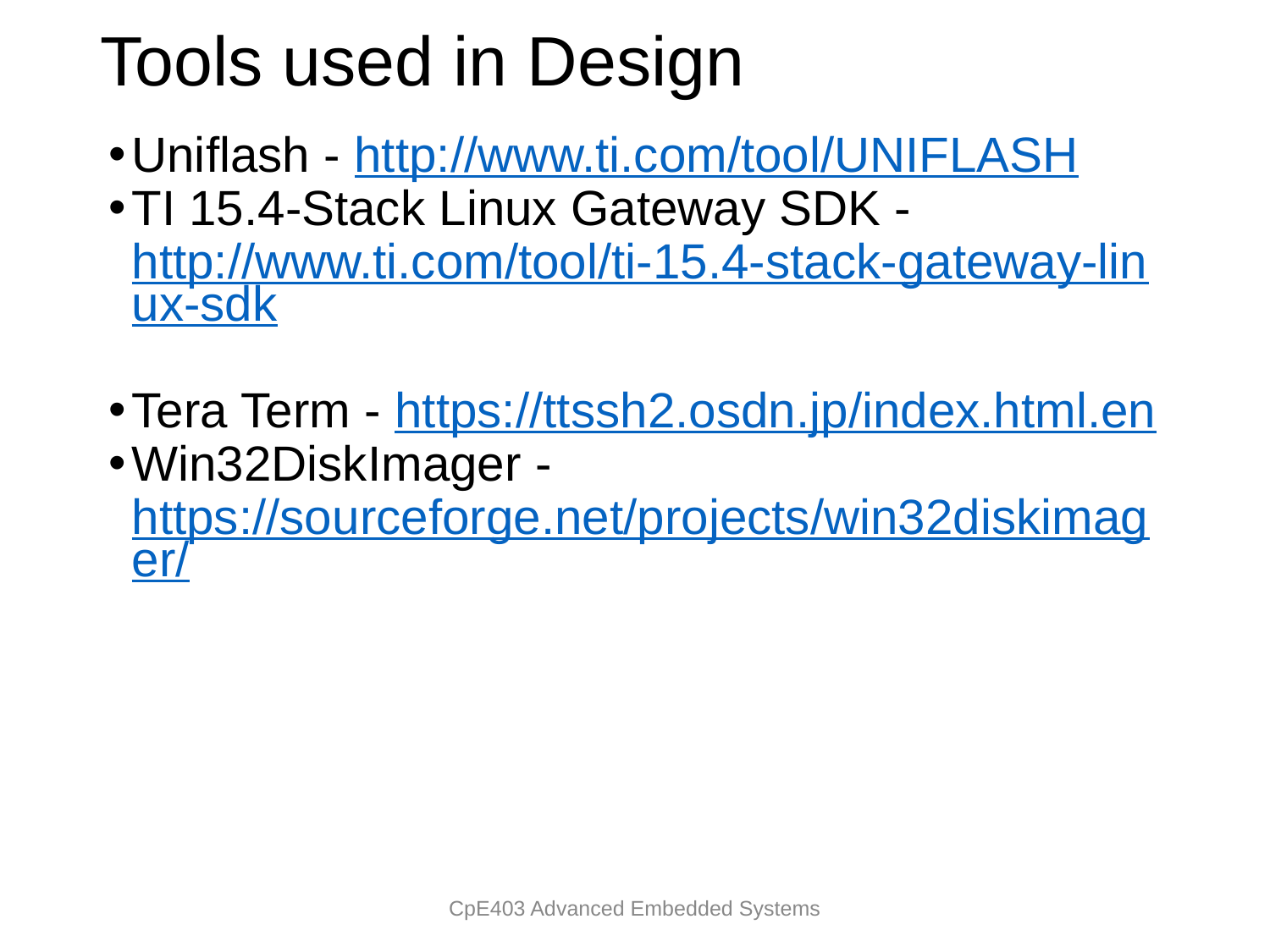

# Tools used in Design
Uniflash - http://www.ti.com/tool/UNIFLASH
TI 15.4-Stack Linux Gateway SDK - http://www.ti.com/tool/ti-15.4-stack-gateway-linux-sdk
Tera Term - https://ttssh2.osdn.jp/index.html.en
Win32DiskImager - https://sourceforge.net/projects/win32diskimager/
CpE403 Advanced Embedded Systems